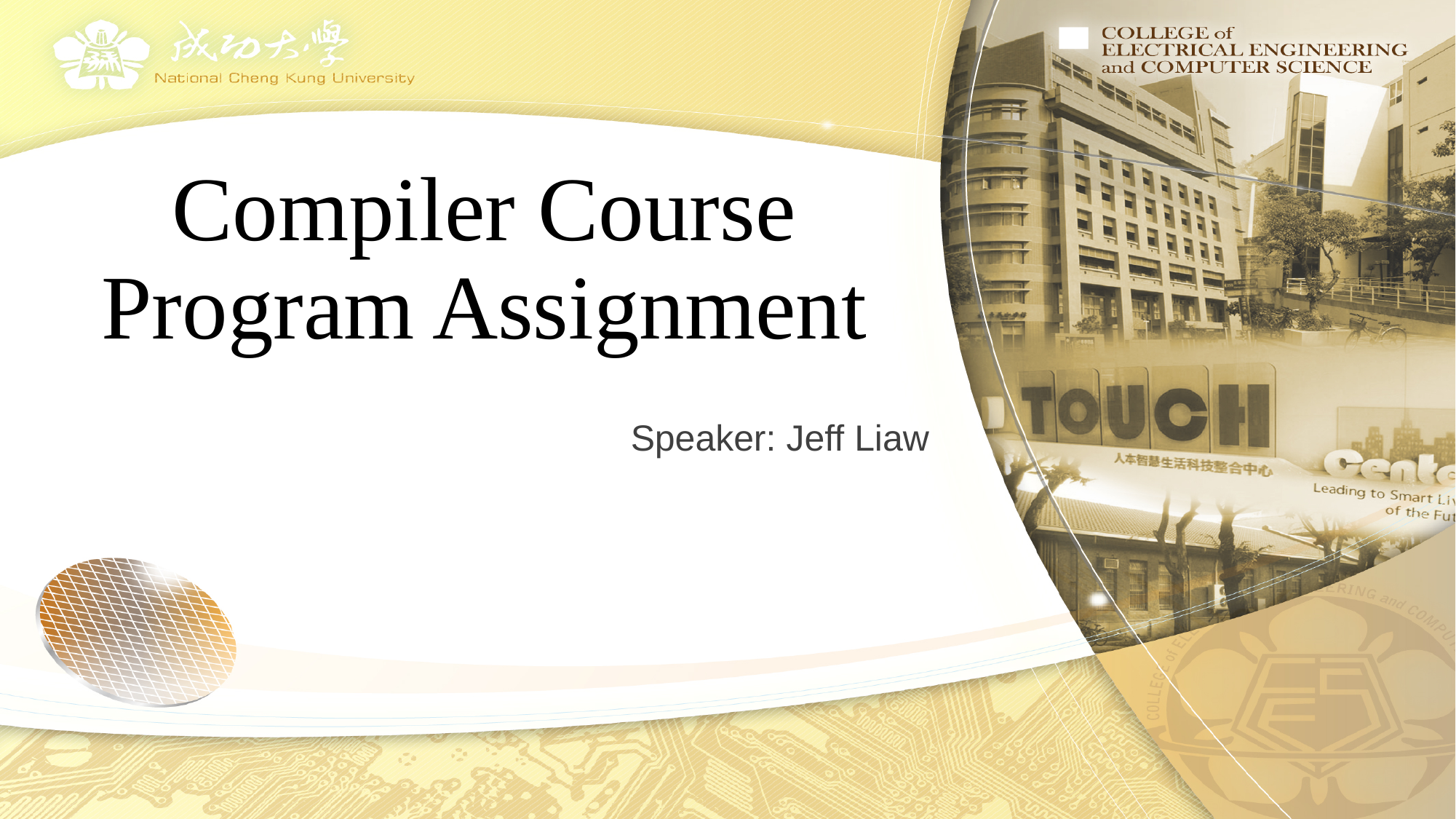

# Compiler Course Program Assignment
Speaker: Jeff Liaw